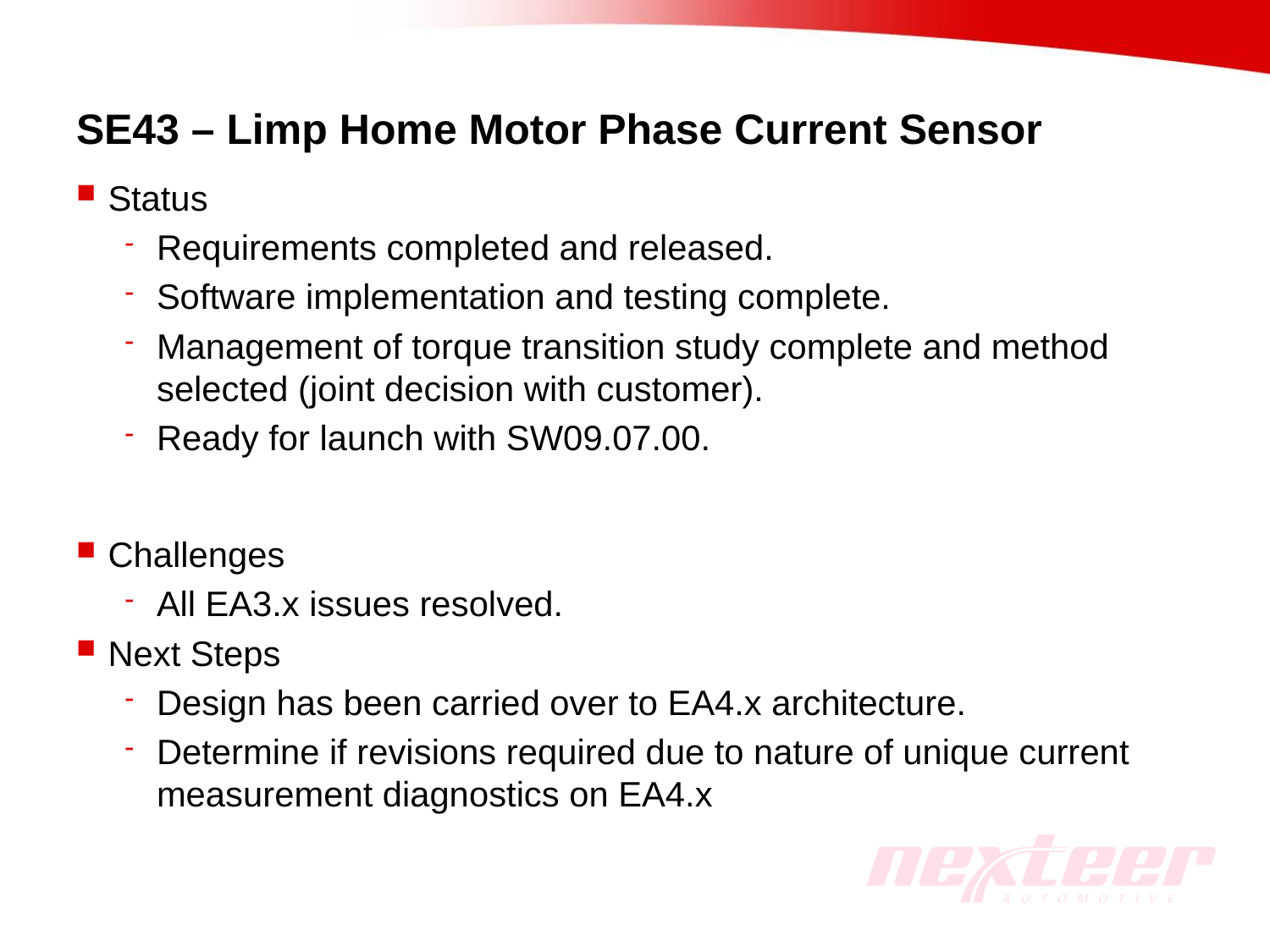

# SE43 – Limp Home Motor Phase Current Sensor
Status
Requirements completed and released.
Software implementation and testing complete.
Management of torque transition study complete and method selected (joint decision with customer).
Ready for launch with SW09.07.00.

Challenges
All EA3.x issues resolved.
Next Steps
Design has been carried over to EA4.x architecture.
Determine if revisions required due to nature of unique current measurement diagnostics on EA4.x